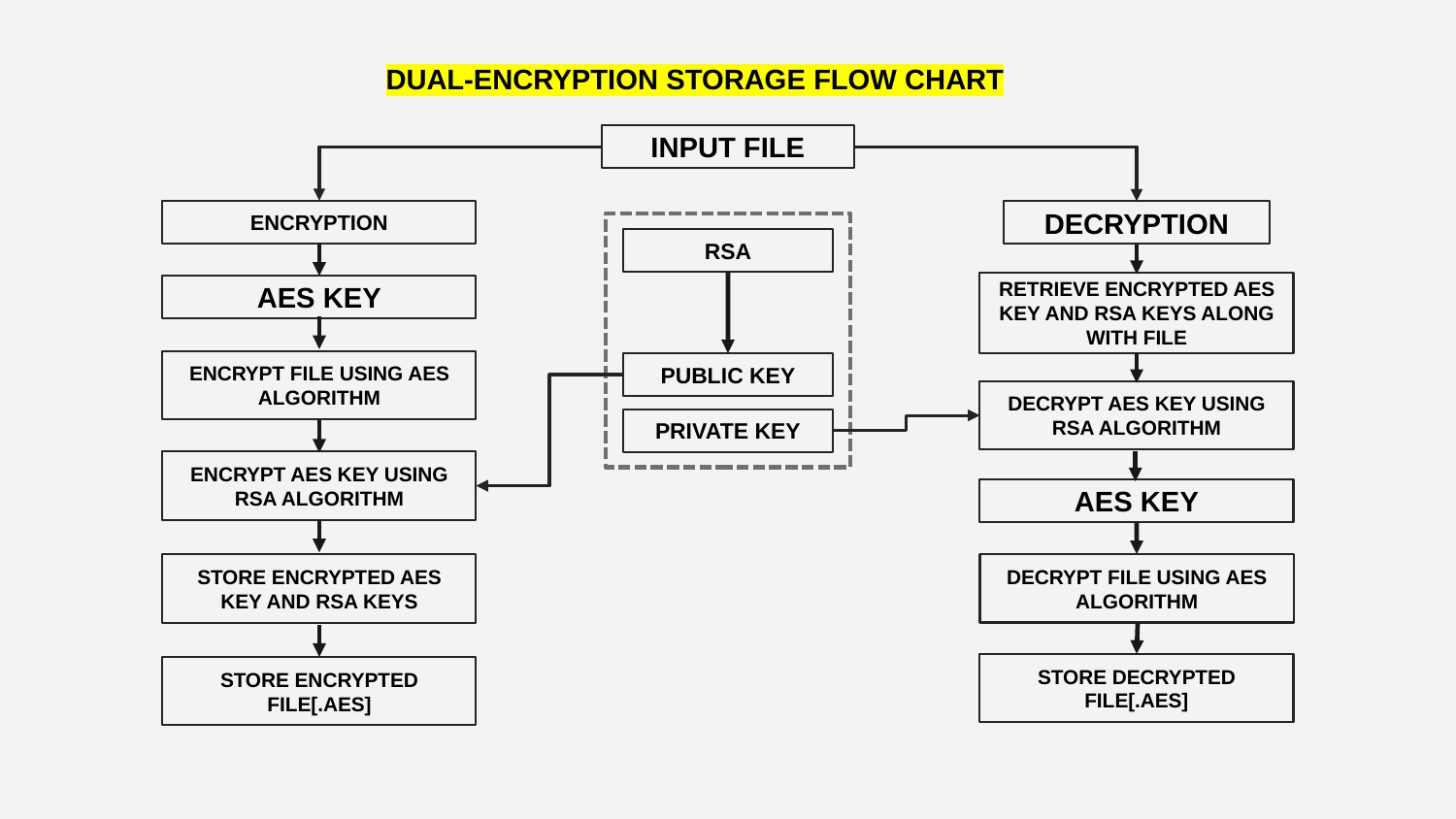

DUAL-ENCRYPTION STORAGE FLOW CHART
INPUT FILE
ENCRYPTION
DECRYPTION

RSA
RETRIEVE ENCRYPTED AES KEY AND RSA KEYS ALONG WITH FILE
AES KEY
ENCRYPT FILE USING AES ALGORITHM
PUBLIC KEY
DECRYPT AES KEY USING RSA ALGORITHM
PRIVATE KEY
ENCRYPT AES KEY USING RSA ALGORITHM
AES KEY
DECRYPT FILE USING AES ALGORITHM
STORE ENCRYPTED AES KEY AND RSA KEYS
STORE DECRYPTED FILE[.AES]
STORE ENCRYPTED FILE[.AES]